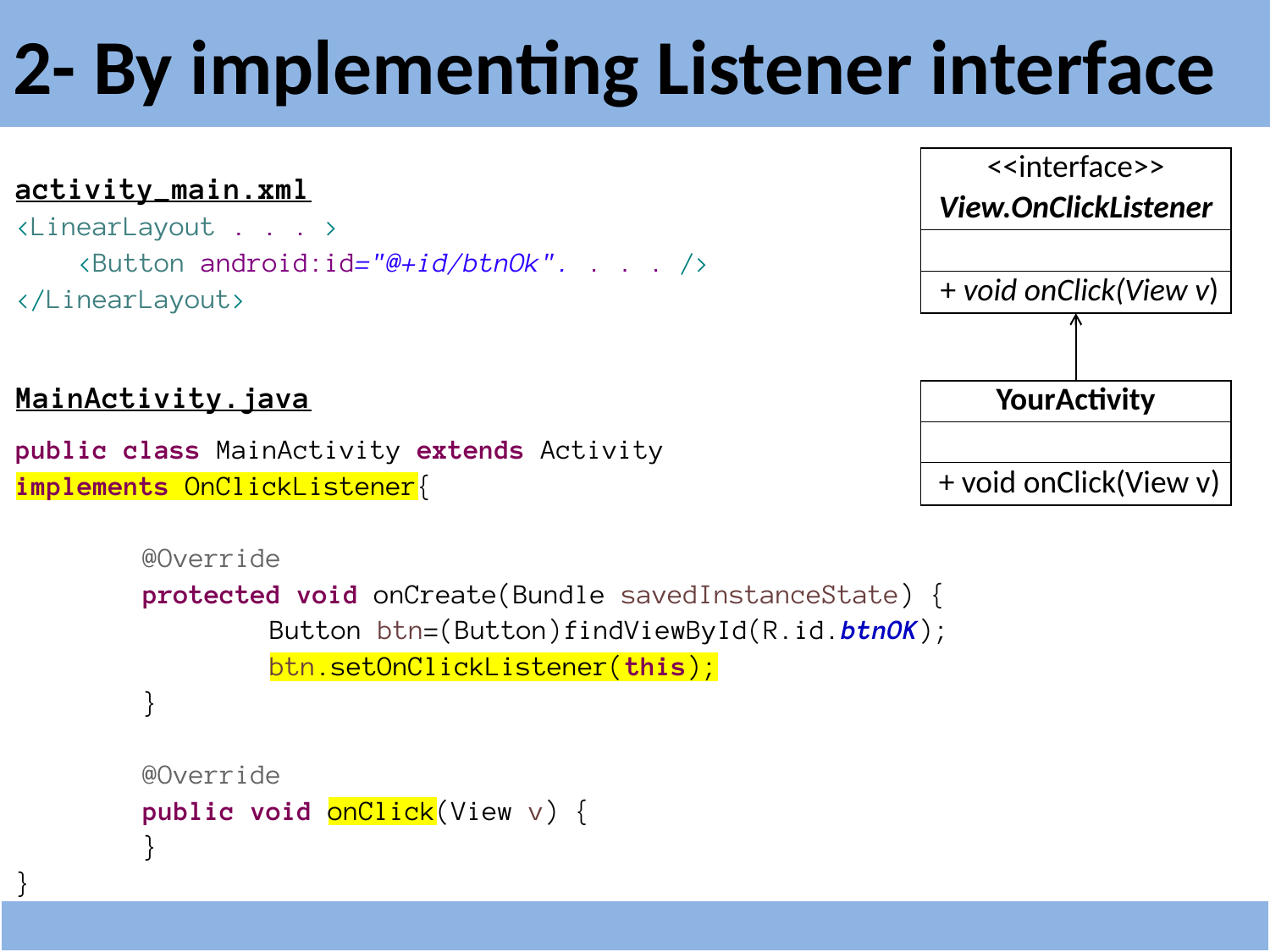

# 2- By implementing Listener interface
| <<interface>> |
| --- |
| View.OnClickListener |
|  |
| + void onClick(View v) |
activity_main.xml
<LinearLayout . . . >
    <Button android:id="@+id/btnOk". . . . />
</LinearLayout>

MainActivity.java
public class MainActivity extends Activity
implements OnClickListener{

	@Override
	protected void onCreate(Bundle savedInstanceState) {
		Button btn=(Button)findViewById(R.id.btnOK);
		btn.setOnClickListener(this);
	}

	@Override
	public void onClick(View v) {
	}
}
| YourActivity |
| --- |
|  |
| + void onClick(View v) |